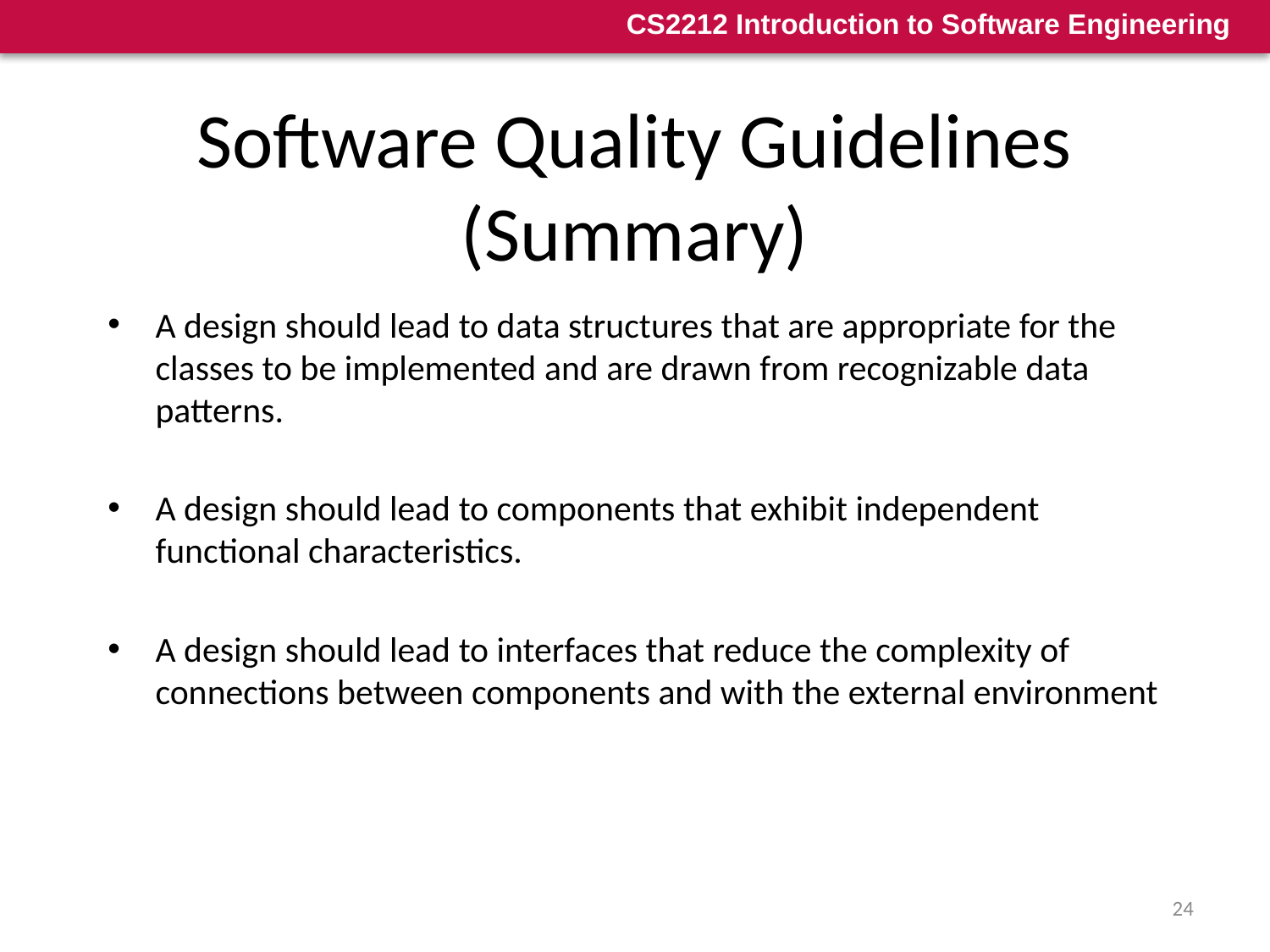

# Software Quality Guidelines (Summary)
A design should lead to data structures that are appropriate for the classes to be implemented and are drawn from recognizable data patterns.

A design should lead to components that exhibit independent functional characteristics.

A design should lead to interfaces that reduce the complexity of connections between components and with the external environment
24